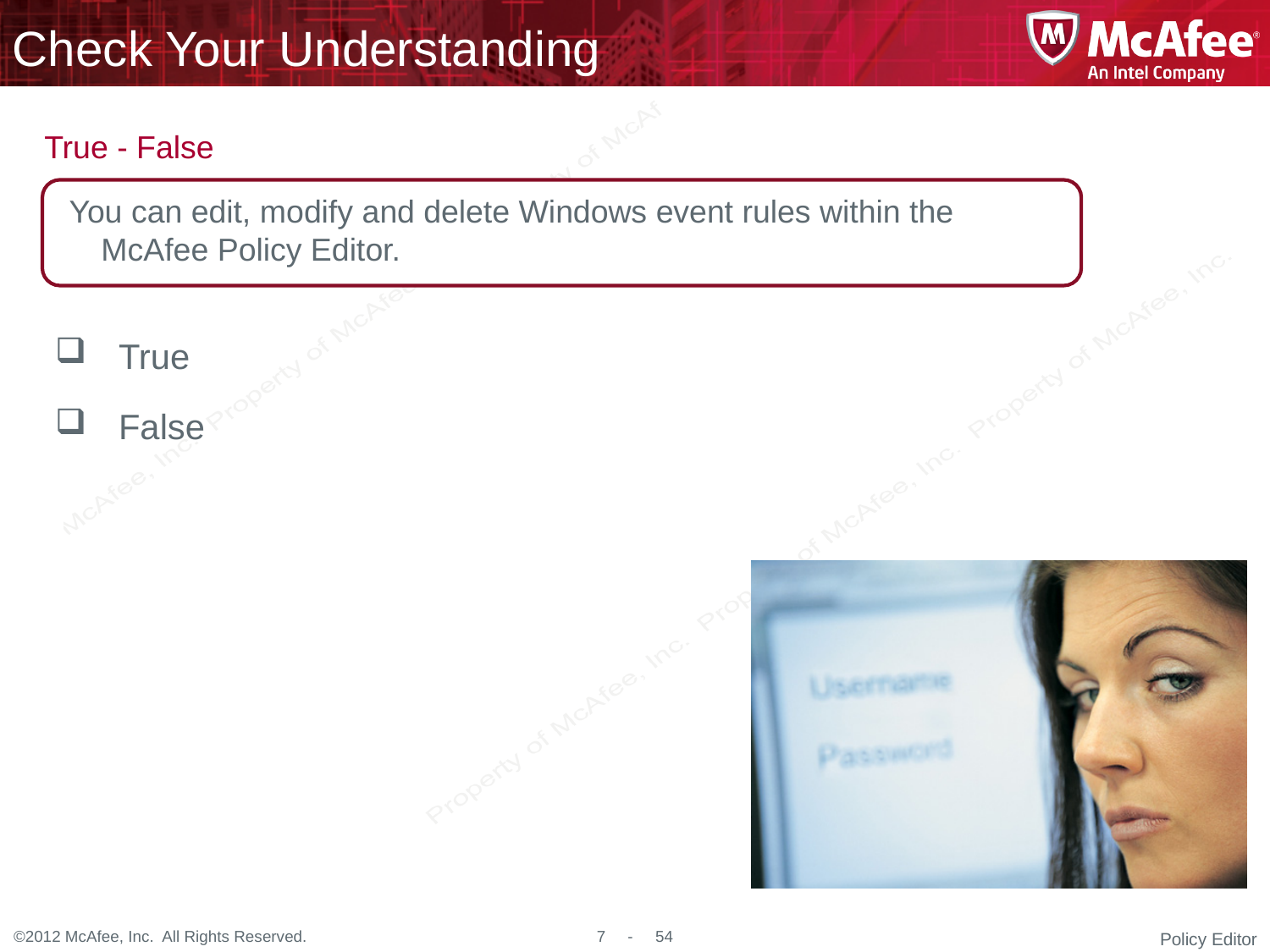

You can edit, modify and delete Windows event rules within the McAfee Policy Editor.
True
False
Policy Editor